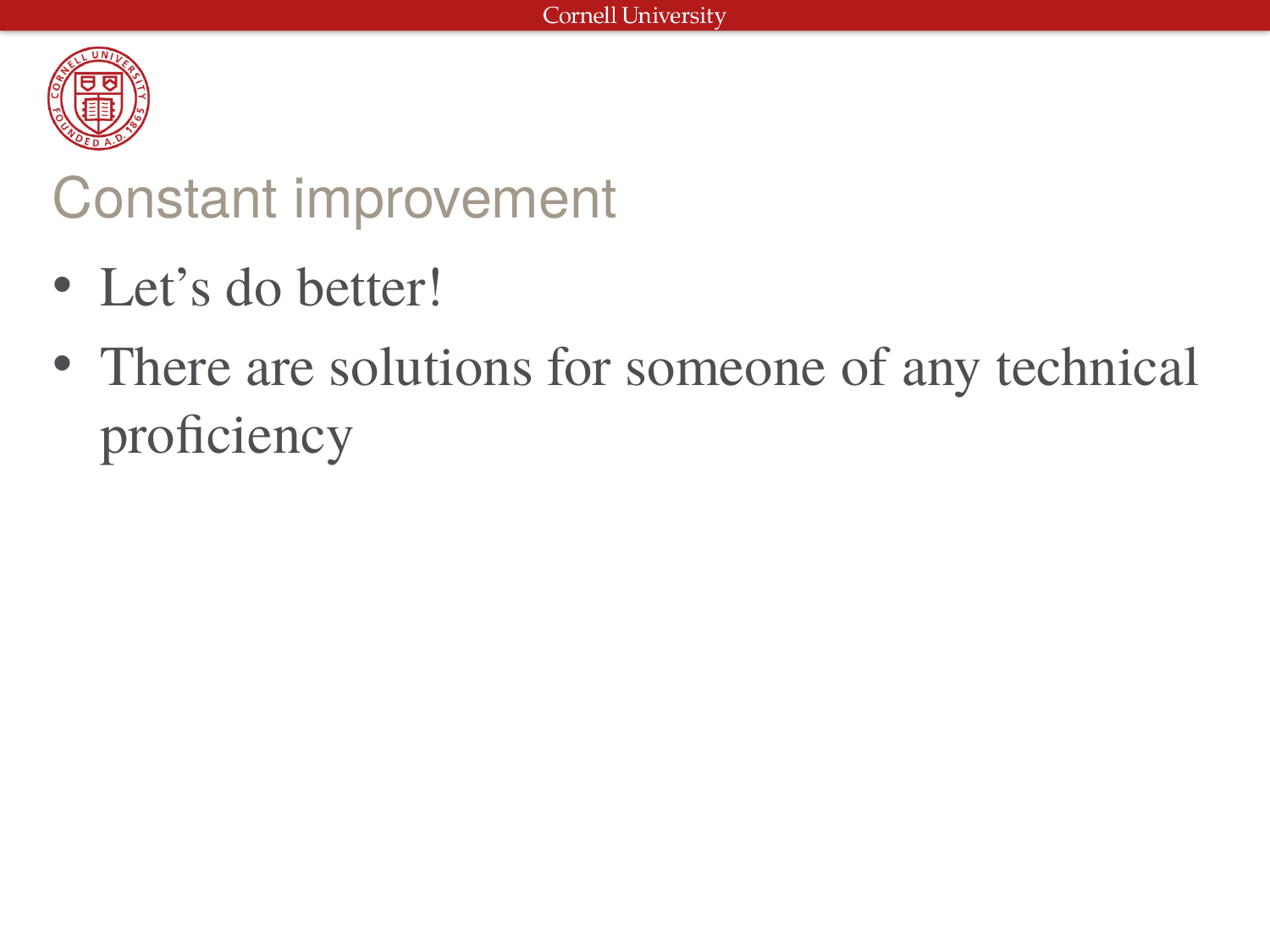

# Constant improvement
Let’s do better!
There are solutions for someone of any technical proficiency